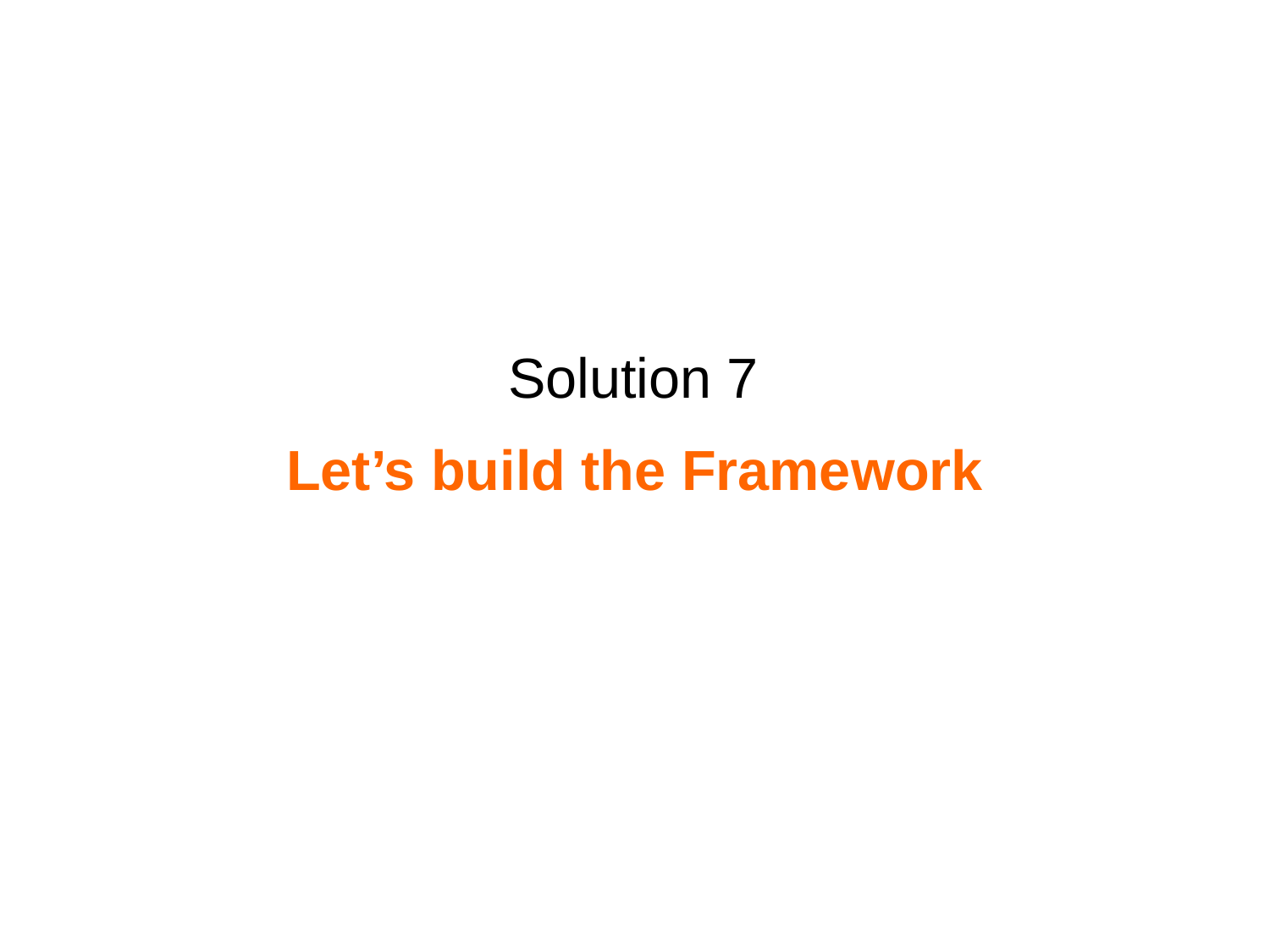

# Solution 7
Let’s build the Framework